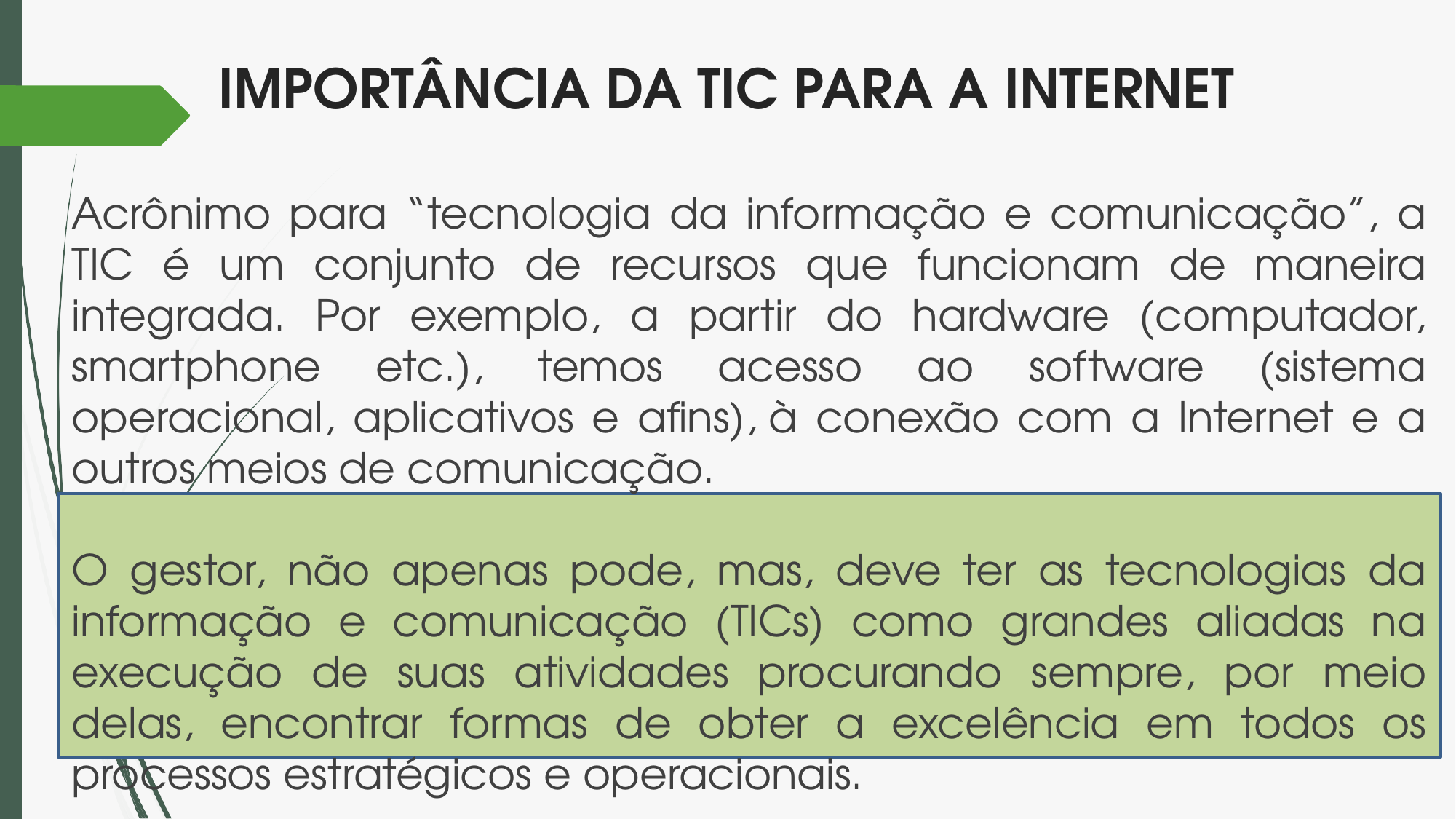

# IMPORTÂNCIA DA TIC PARA A INTERNET
Acrônimo para “tecnologia da informação e comunicação”, a TIC é um conjunto de recursos que funcionam de maneira integrada. Por exemplo, a partir do hardware (computador, smartphone etc.), temos acesso ao software (sistema operacional, aplicativos e afins), à conexão com a Internet e a outros meios de comunicação.

O gestor, não apenas pode, mas, deve ter as tecnologias da informação e comunicação (TICs) como grandes aliadas na execução de suas atividades procurando sempre, por meio delas, encontrar formas de obter a excelência em todos os processos estratégicos e operacionais.